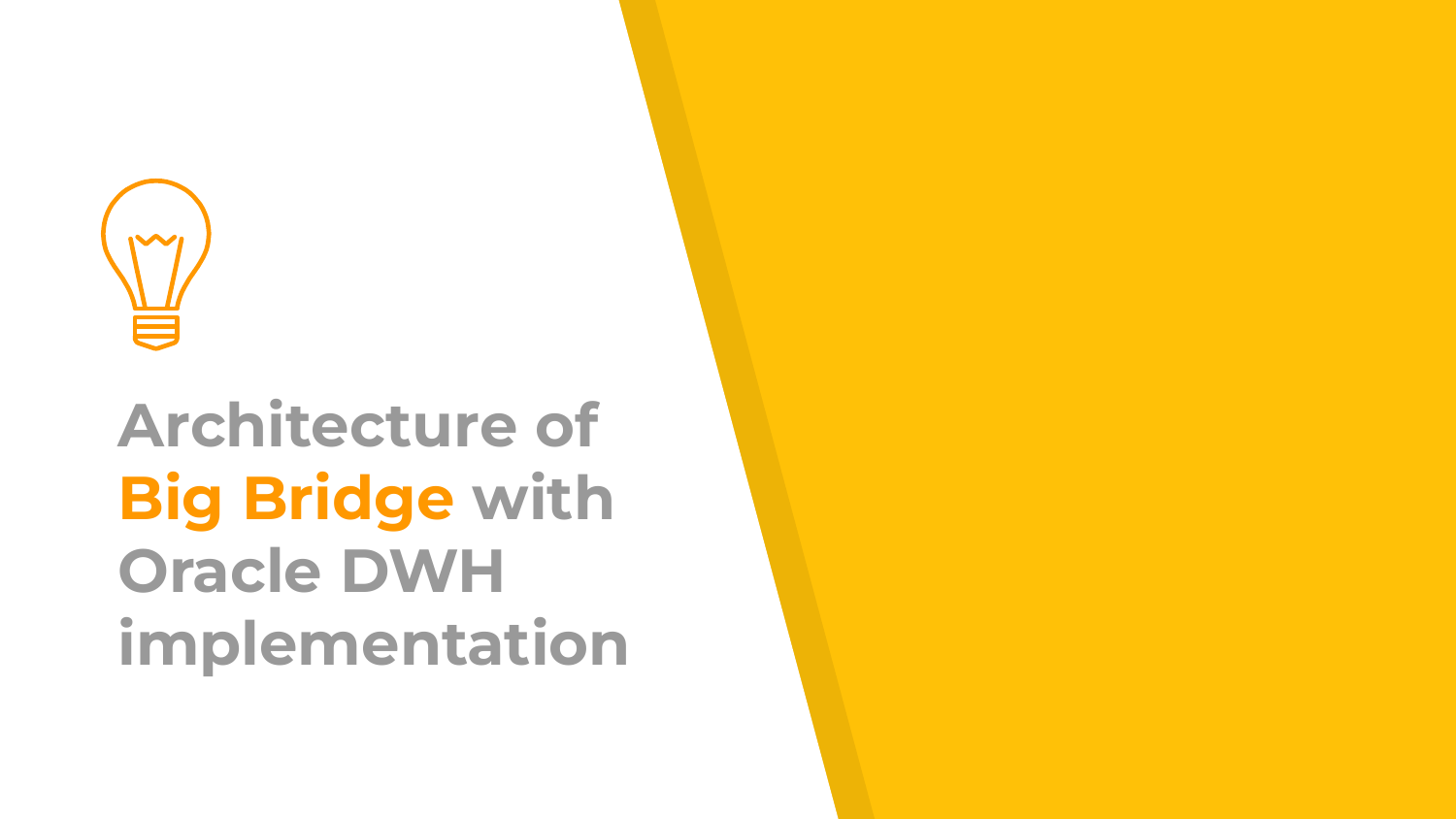

# Architecture of Big Bridge with Oracle DWH implementation